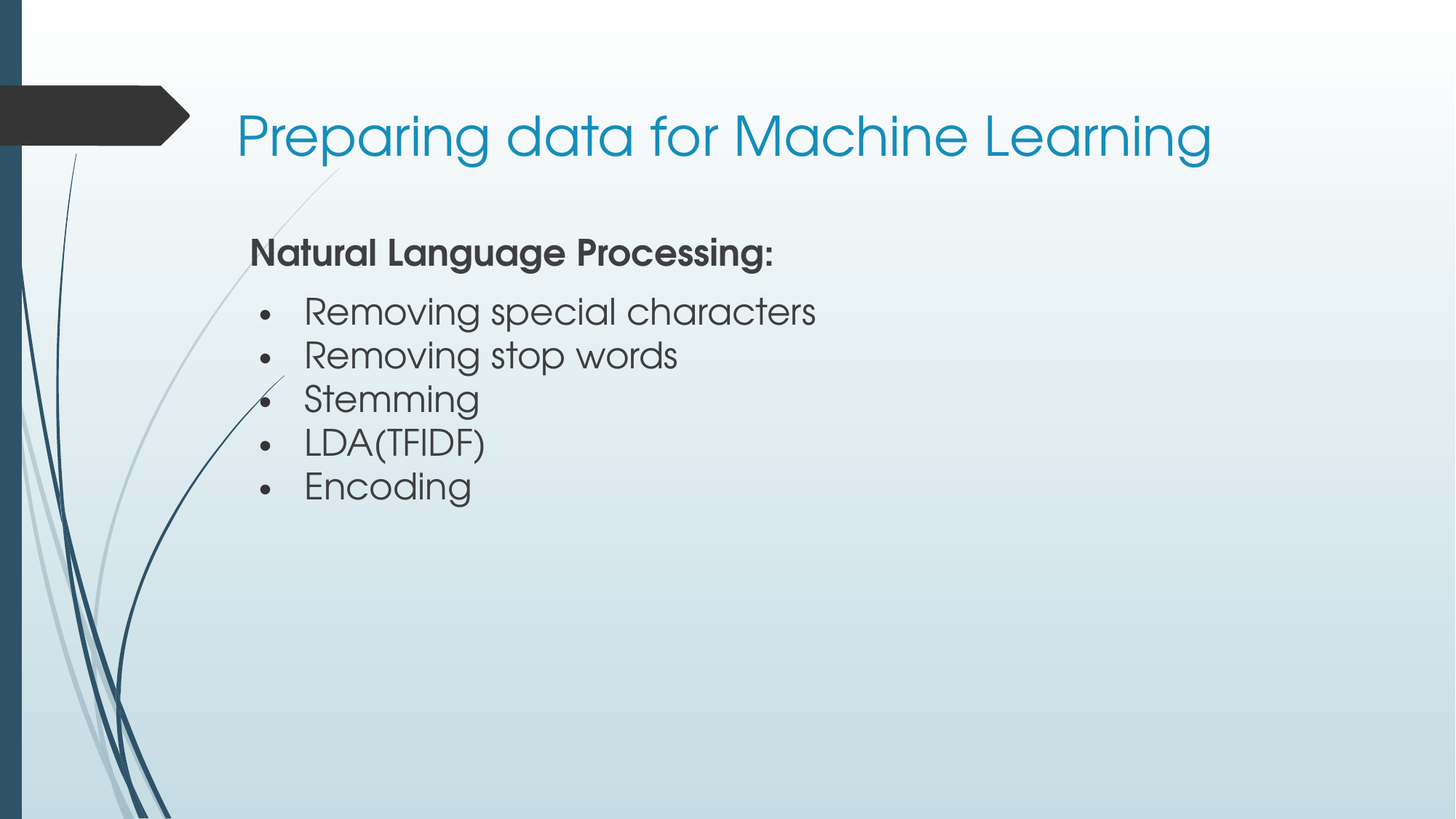

# Preparing data for Machine Learning
Natural Language Processing:
Removing special characters
Removing stop words
Stemming
LDA(TFIDF)
Encoding